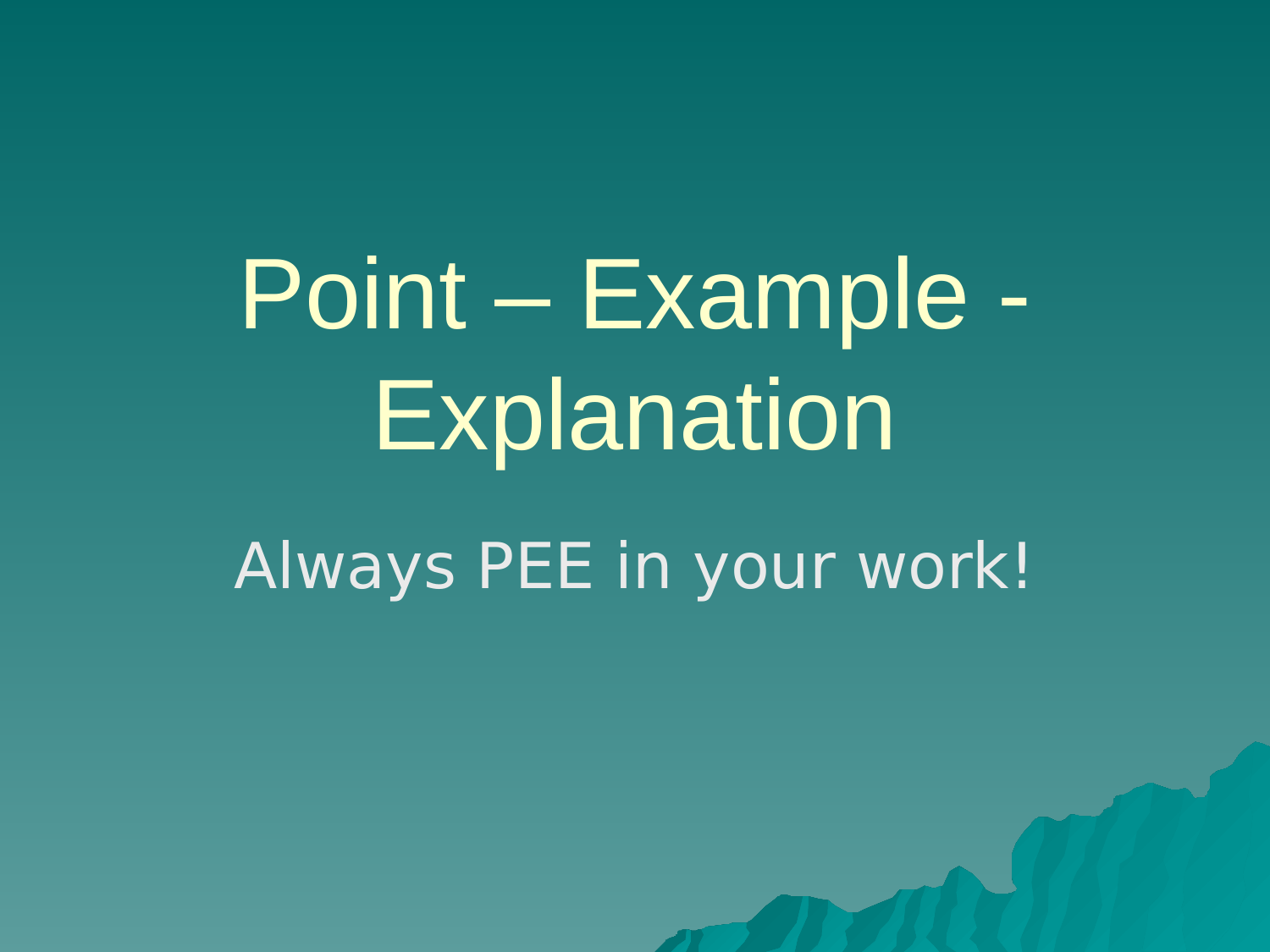

# Point – Example - Explanation
Always PEE in your work!